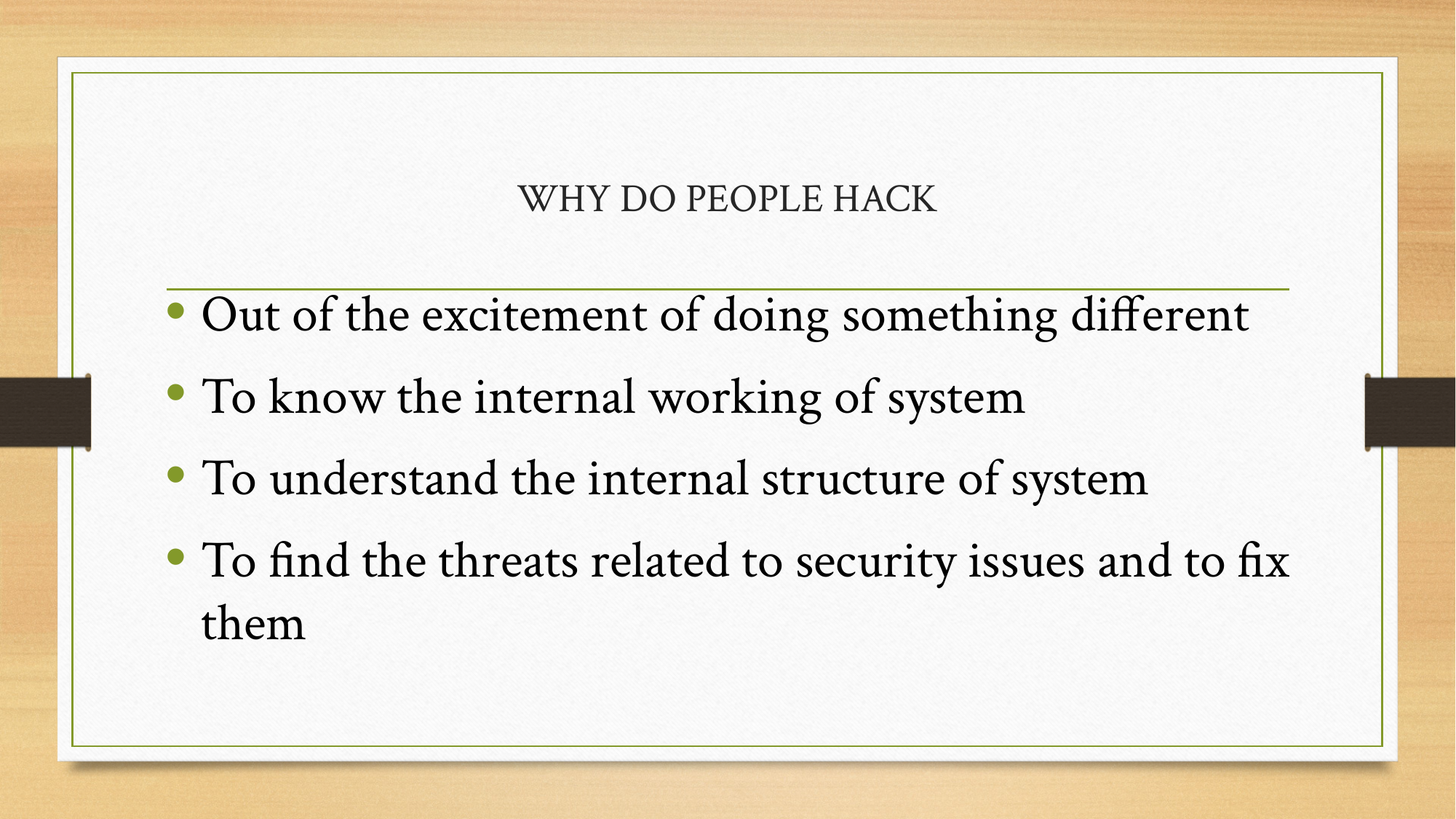

# WHY DO PEOPLE HACK
Out of the excitement of doing something different
To know the internal working of system
To understand the internal structure of system
To find the threats related to security issues and to fix them